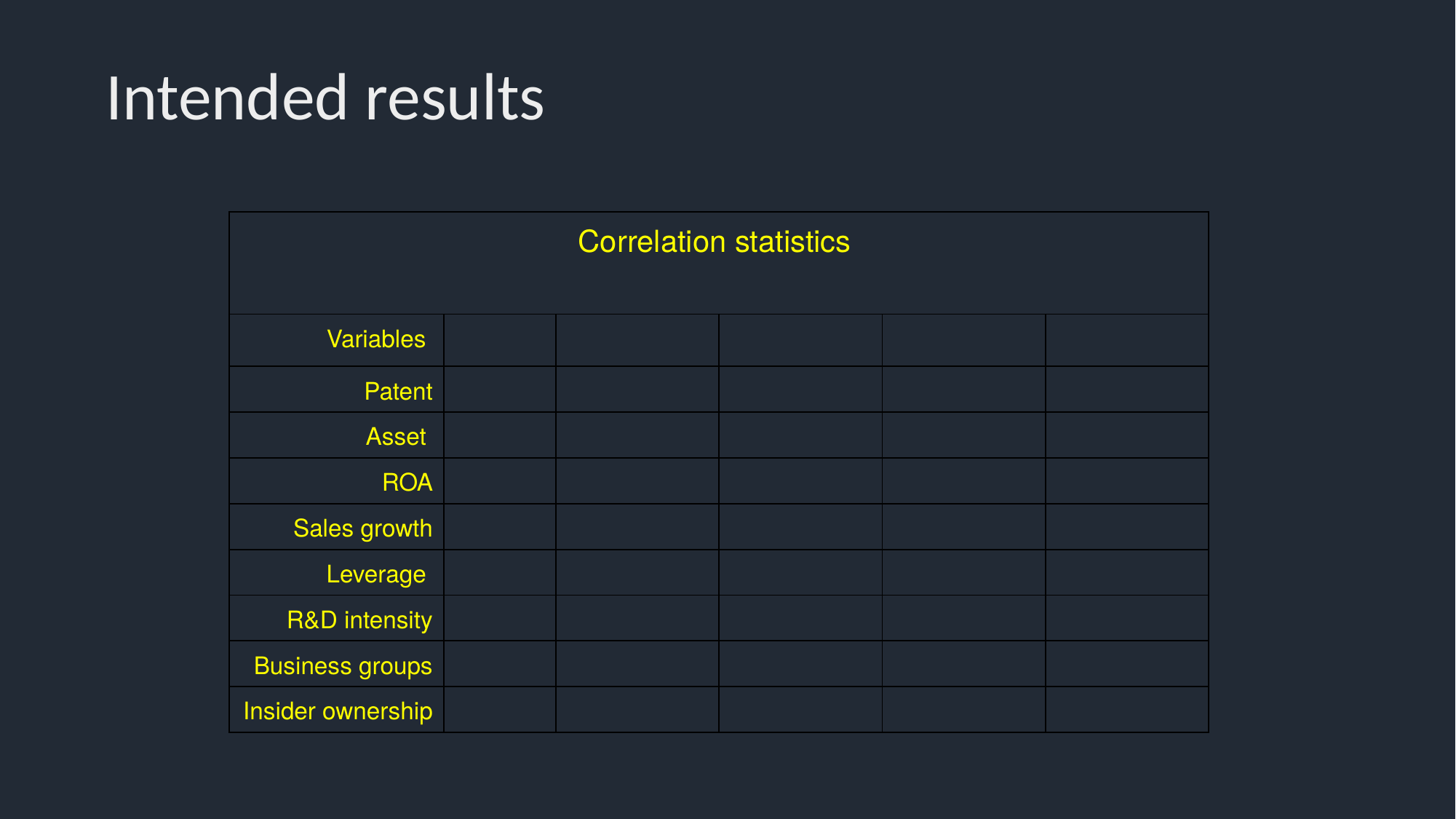

# Intended results
| Correlation statistics |  |  |  |  |  |
| --- | --- | --- | --- | --- | --- |
| Variables |  |  |  |  |  |
| Patent |  |  |  |  |  |
| Asset |  |  |  |  |  |
| ROA |  |  |  |  |  |
| Sales growth |  |  |  |  |  |
| Leverage |  |  |  |  |  |
| R&D intensity |  |  |  |  |  |
| Business groups |  |  |  |  |  |
| Insider ownership |  |  |  |  |  |